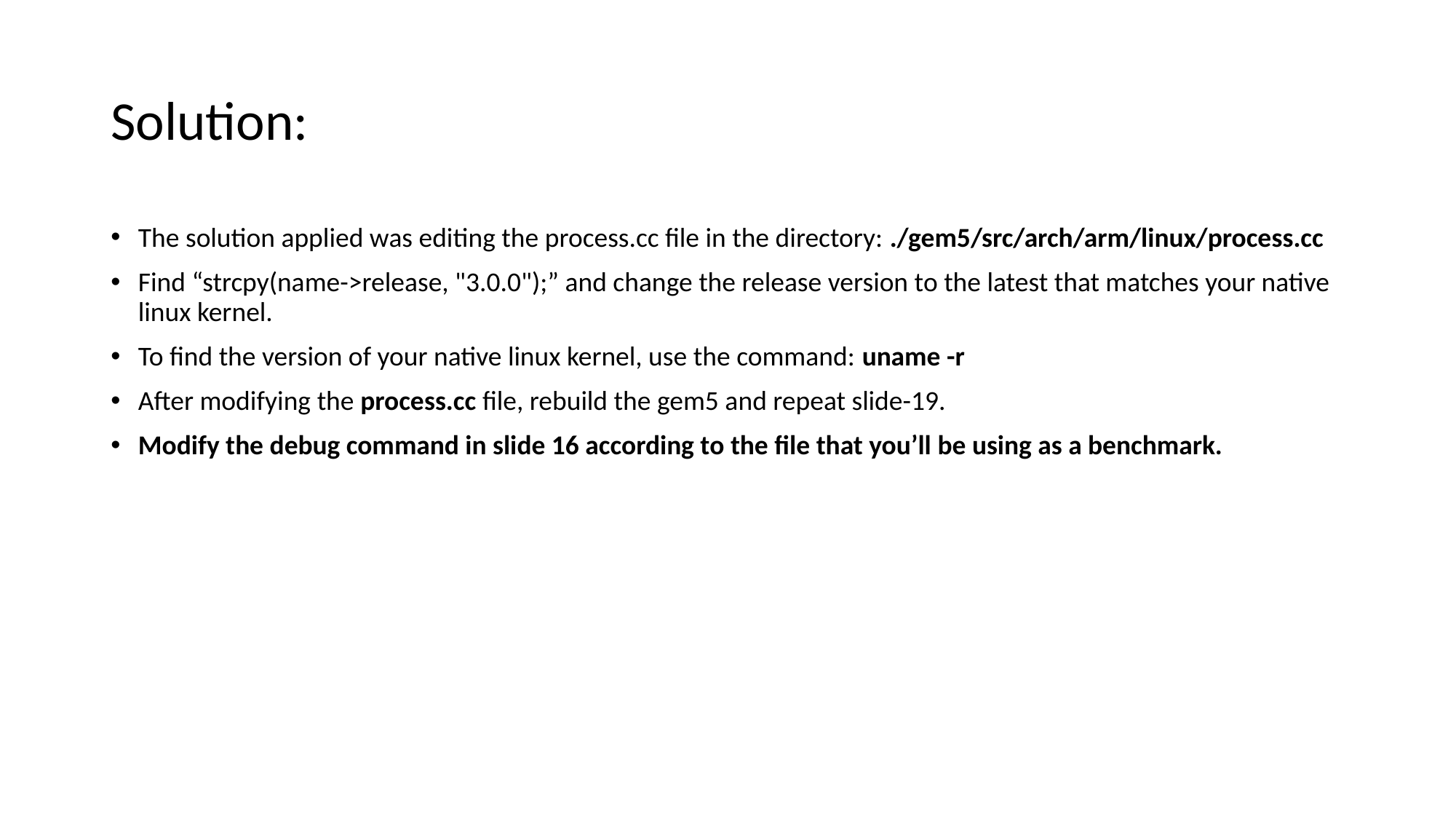

# Solution:
The solution applied was editing the process.cc file in the directory: ./gem5/src/arch/arm/linux/process.cc
Find “strcpy(name->release, "3.0.0");” and change the release version to the latest that matches your native linux kernel.
To find the version of your native linux kernel, use the command: uname -r
After modifying the process.cc file, rebuild the gem5 and repeat slide-19.
Modify the debug command in slide 16 according to the file that you’ll be using as a benchmark.